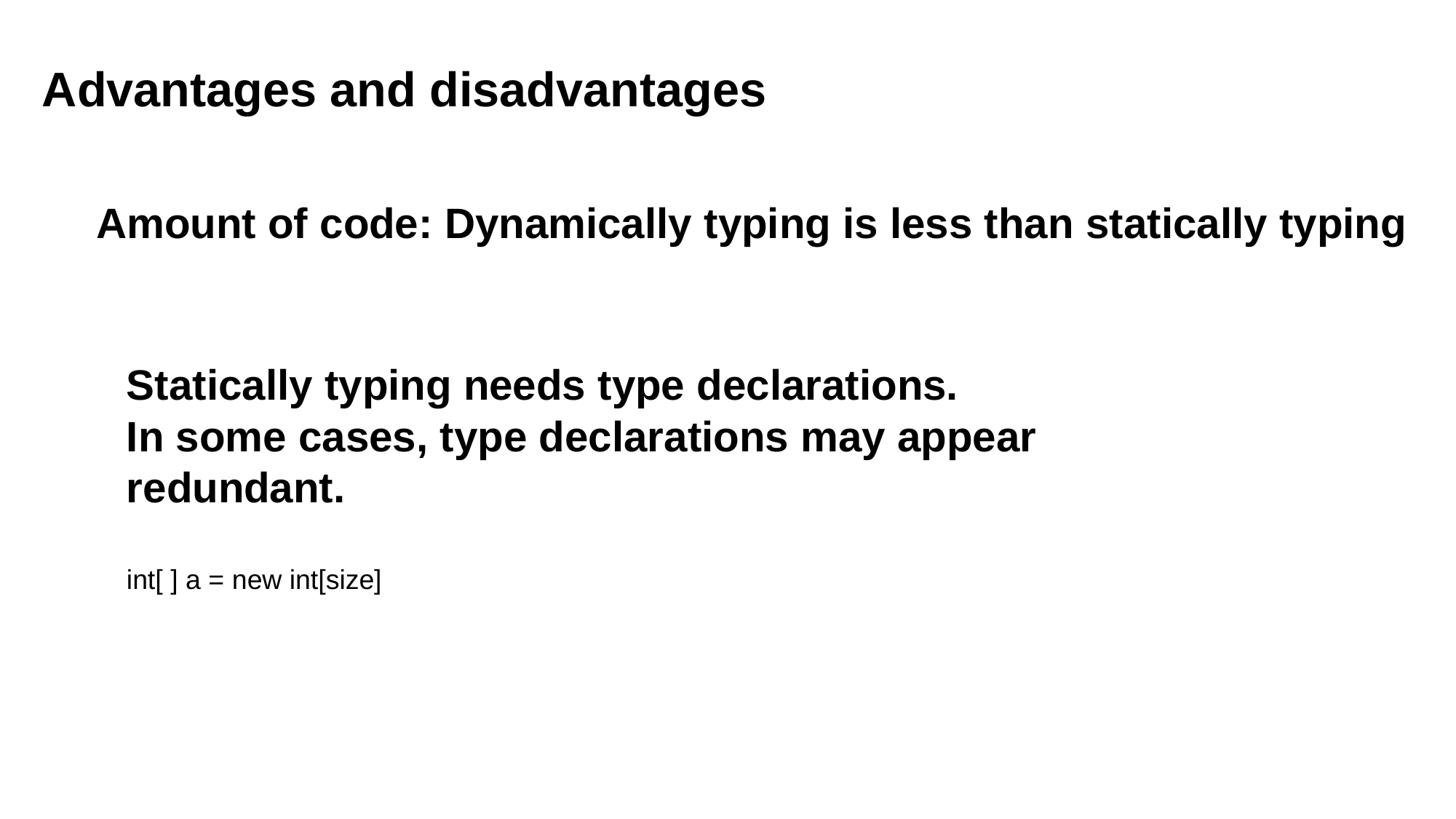

Advantages and disadvantages
Amount of code: Dynamically typing is less than statically typing
Statically typing needs type declarations.
In some cases, type declarations may appear redundant.
int[ ] a = new int[size]